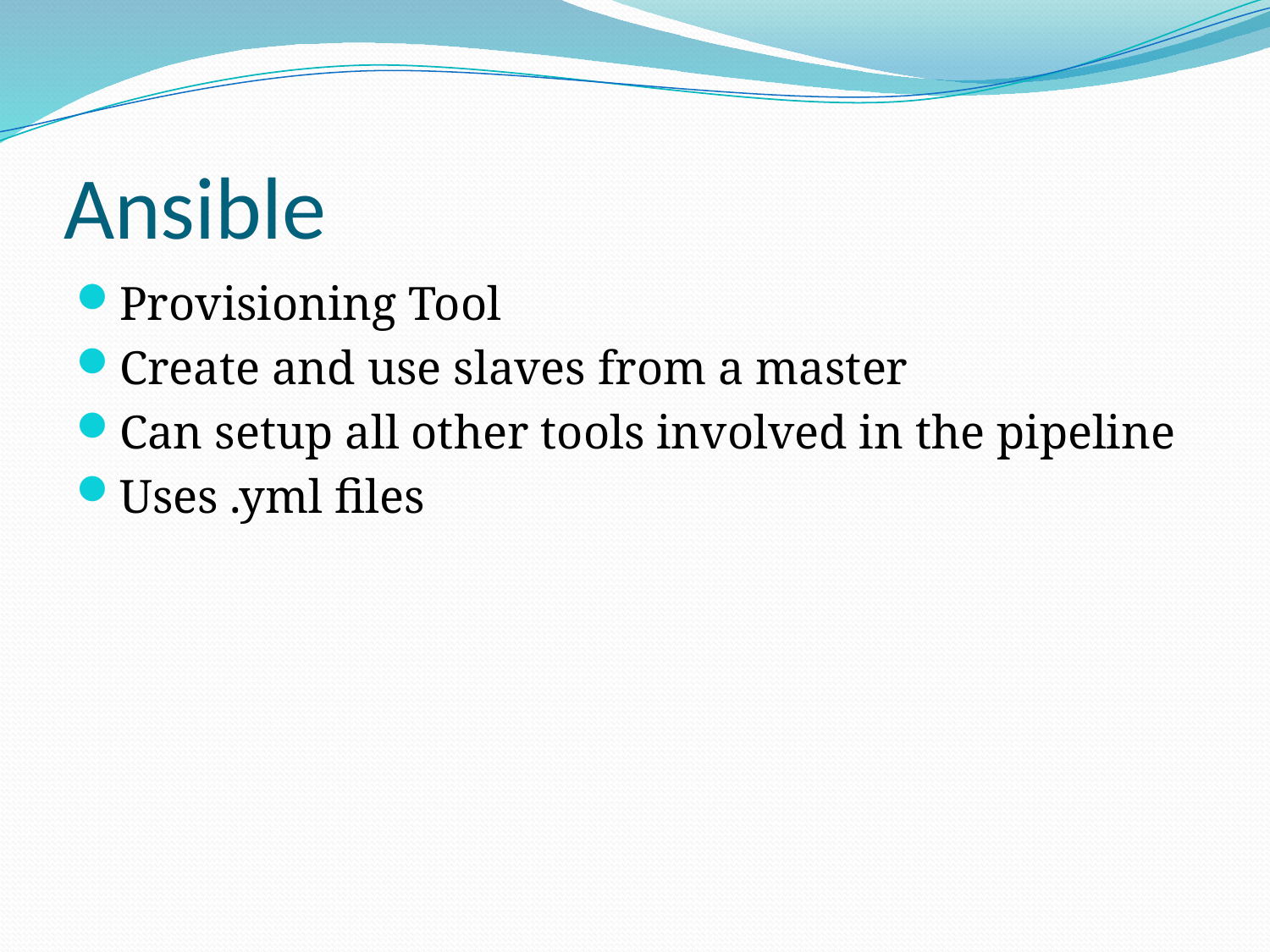

# Ansible
Provisioning Tool
Create and use slaves from a master
Can setup all other tools involved in the pipeline
Uses .yml files